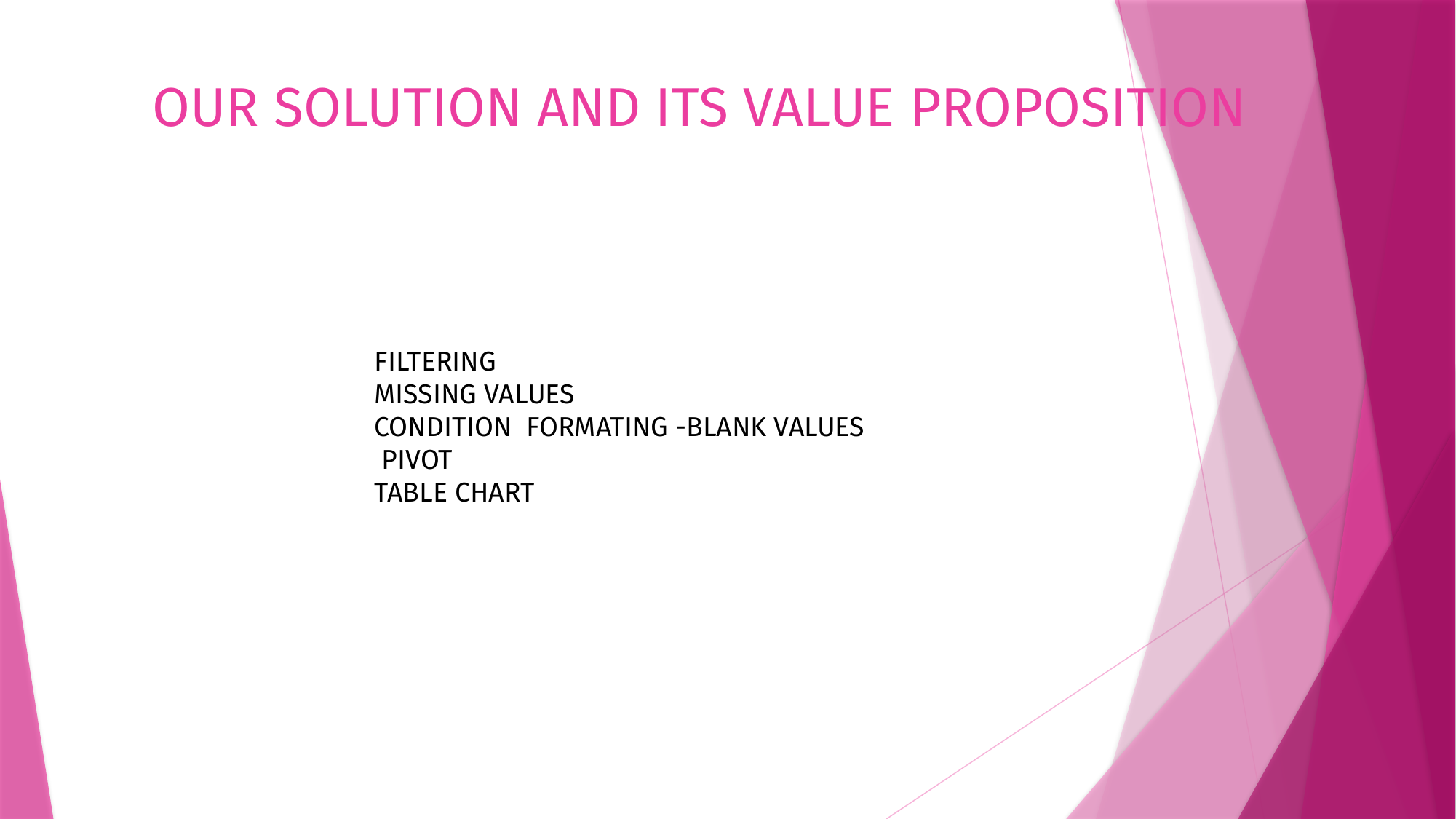

# OUR SOLUTION AND ITS VALUE PROPOSITION
FILTERING
MISSING VALUES
CONDITION  FORMATING -BLANK VALUES
 PIVOT
TABLE CHART